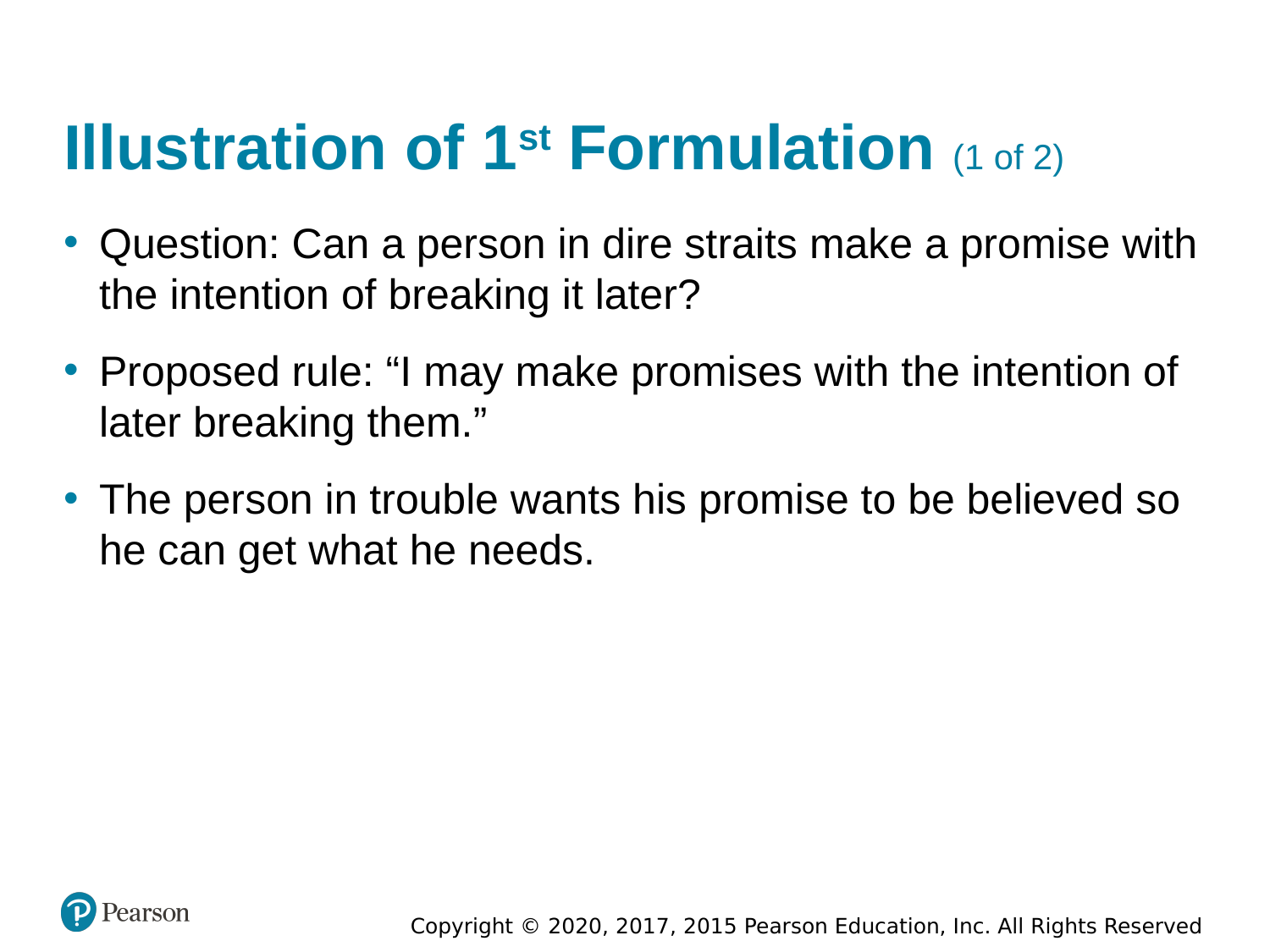

# Illustration of 1st Formulation (1 of 2)
Question: Can a person in dire straits make a promise with the intention of breaking it later?
Proposed rule: “I may make promises with the intention of later breaking them.”
The person in trouble wants his promise to be believed so he can get what he needs.